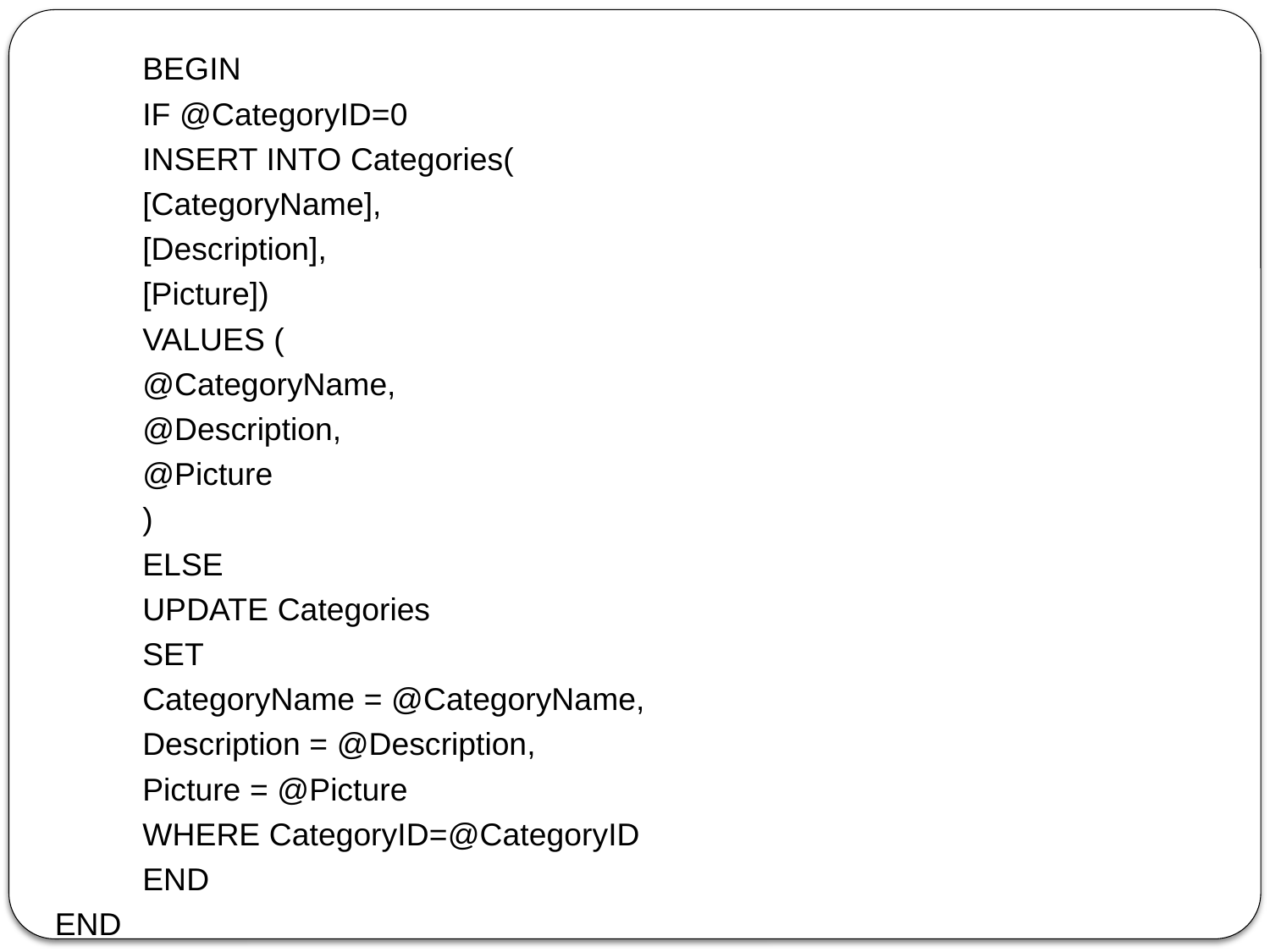

BEGIN
		IF @CategoryID=0
		INSERT INTO Categories(
			[CategoryName],
			[Description],
			[Picture])
			VALUES (
			@CategoryName,
			@Description,
			@Picture
			)
		ELSE
			UPDATE Categories
			SET
				CategoryName = @CategoryName,
				Description = @Description,
				Picture = @Picture
			WHERE CategoryID=@CategoryID
	END
END